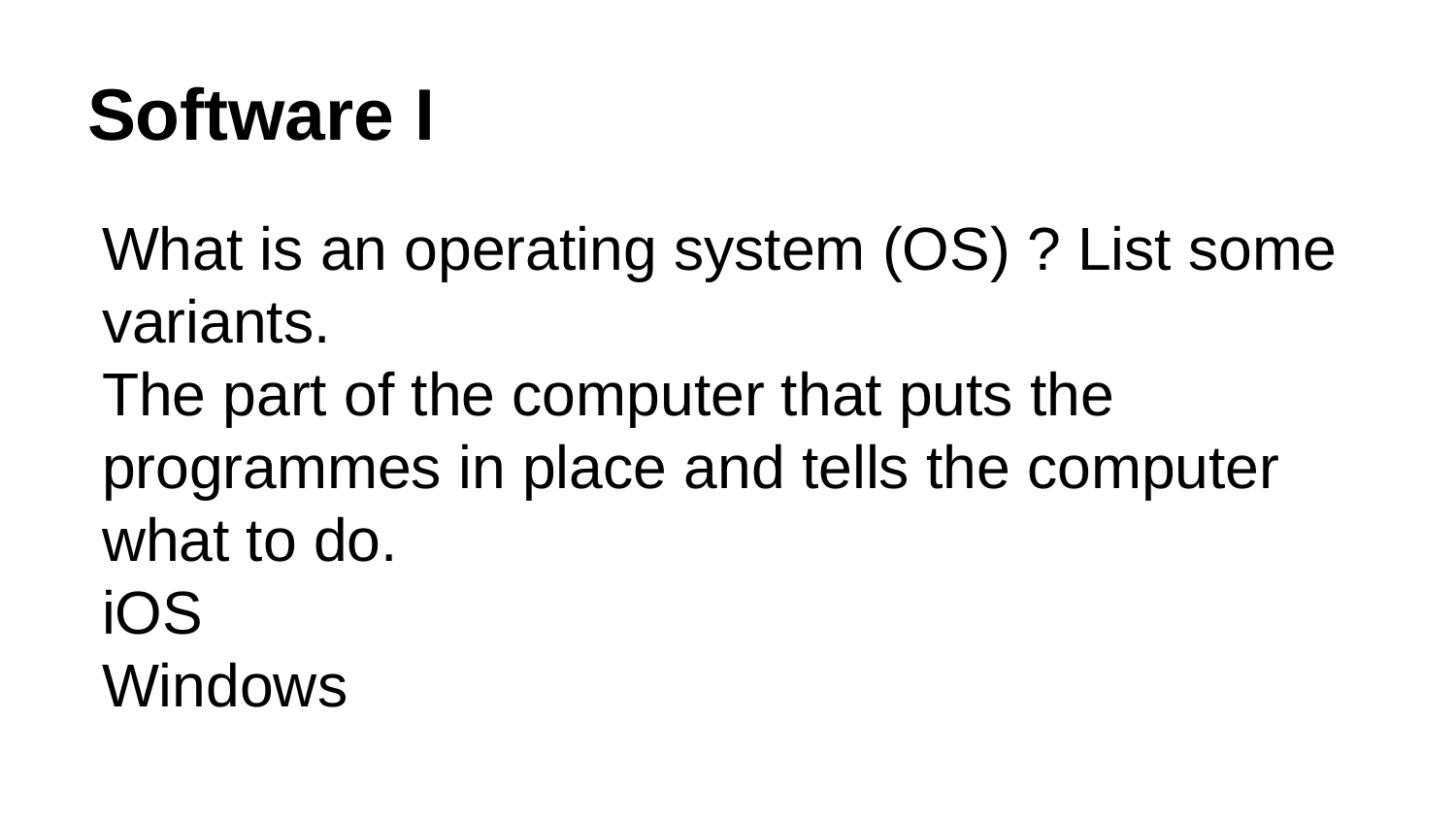

# Software I
What is an operating system (OS) ? List some variants.
The part of the computer that puts the programmes in place and tells the computer what to do.
iOS
Windows